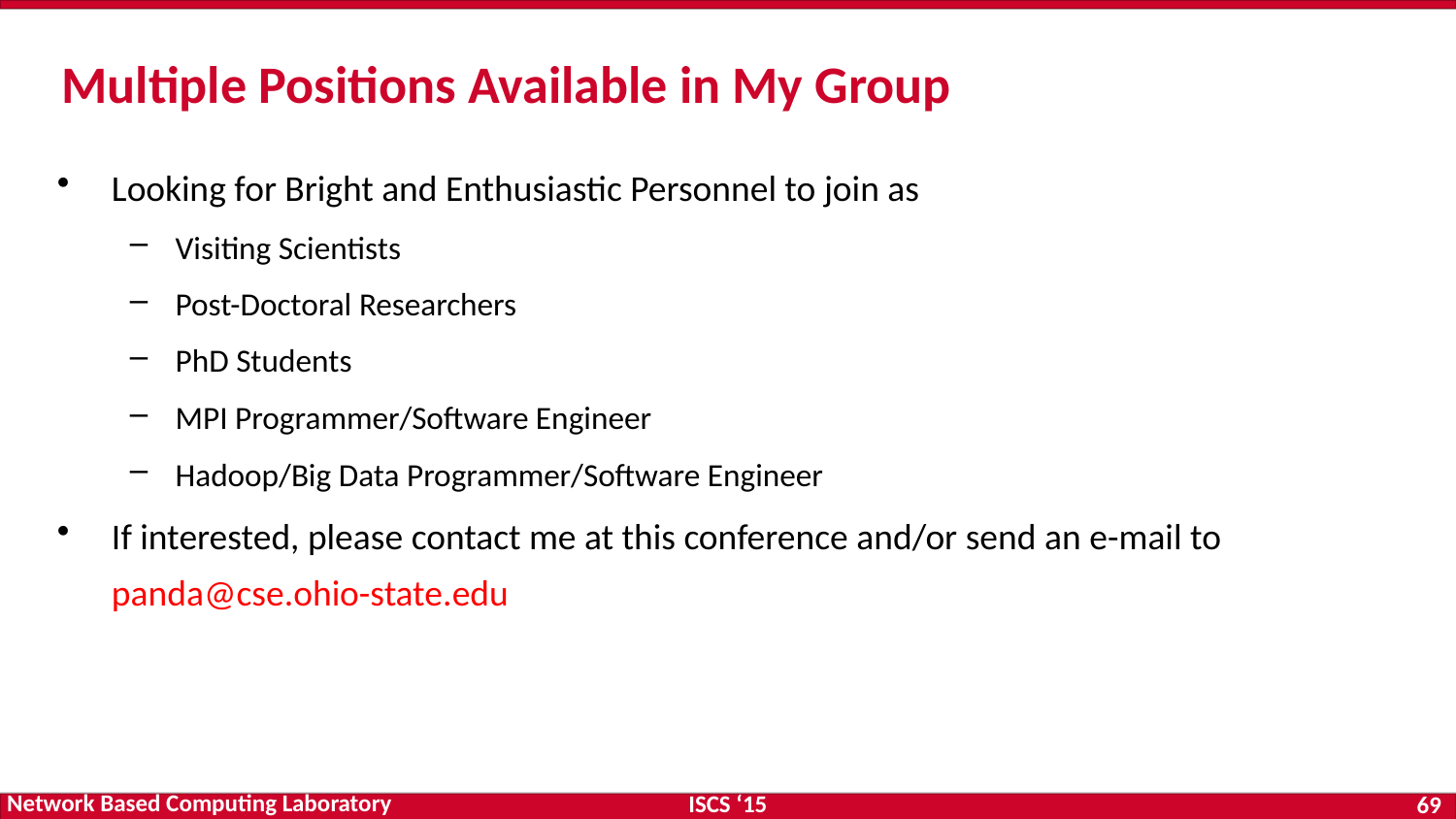

# Multiple Positions Available in My Group
Looking for Bright and Enthusiastic Personnel to join as
Visiting Scientists
Post-Doctoral Researchers
PhD Students
MPI Programmer/Software Engineer
Hadoop/Big Data Programmer/Software Engineer
If interested, please contact me at this conference and/or send an e-mail to panda@cse.ohio-state.edu